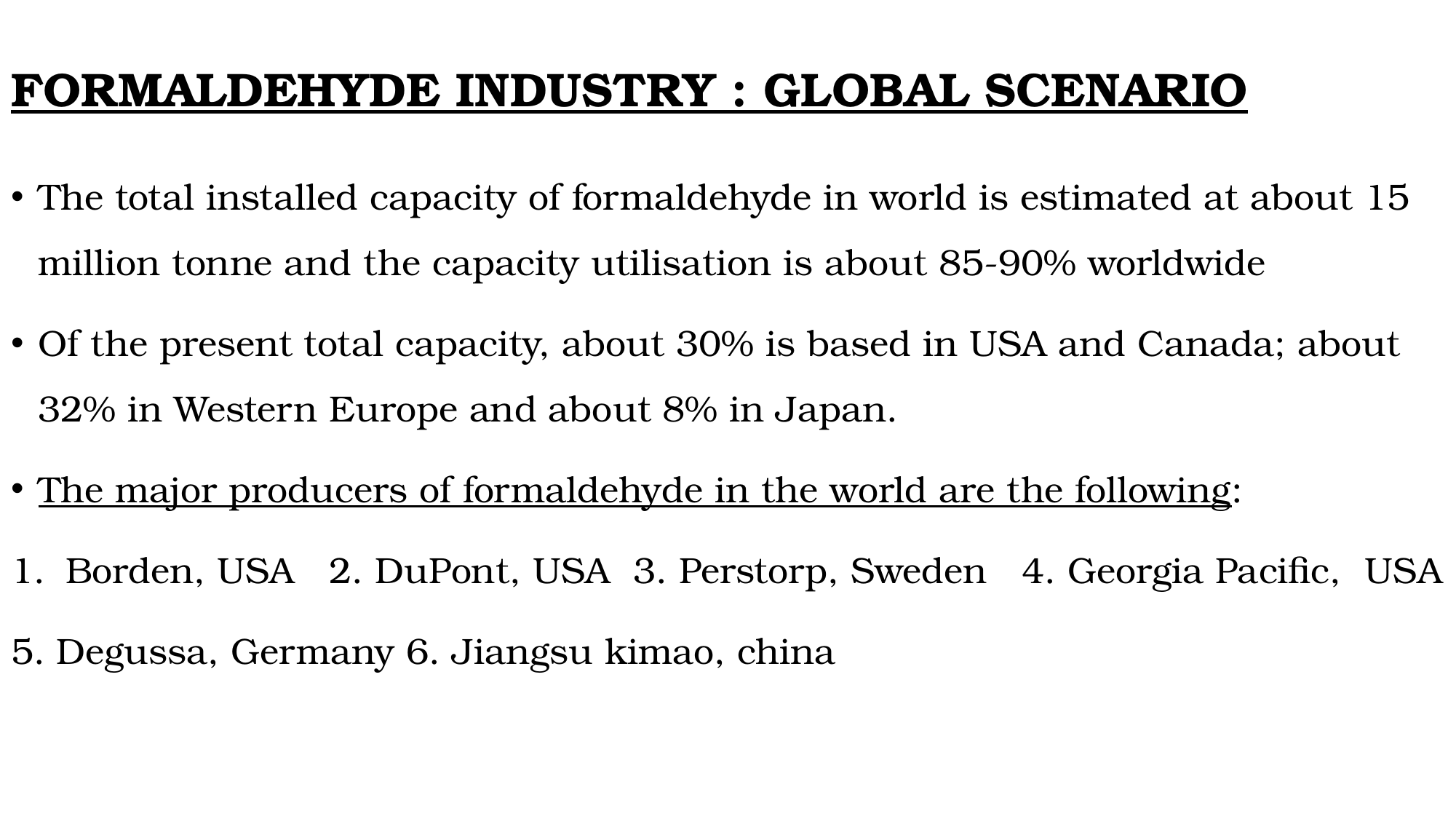

# FORMALDEHYDE INDUSTRY : GLOBAL SCENARIO
The total installed capacity of formaldehyde in world is estimated at about 15 million tonne and the capacity utilisation is about 85-90% worldwide
Of the present total capacity, about 30% is based in USA and Canada; about 32% in Western Europe and about 8% in Japan.
The major producers of formaldehyde in the world are the following:
Borden, USA   2. DuPont, USA  3. Perstorp, Sweden   4. Georgia Pacific,  USA
5. Degussa, Germany 6. Jiangsu kimao, china